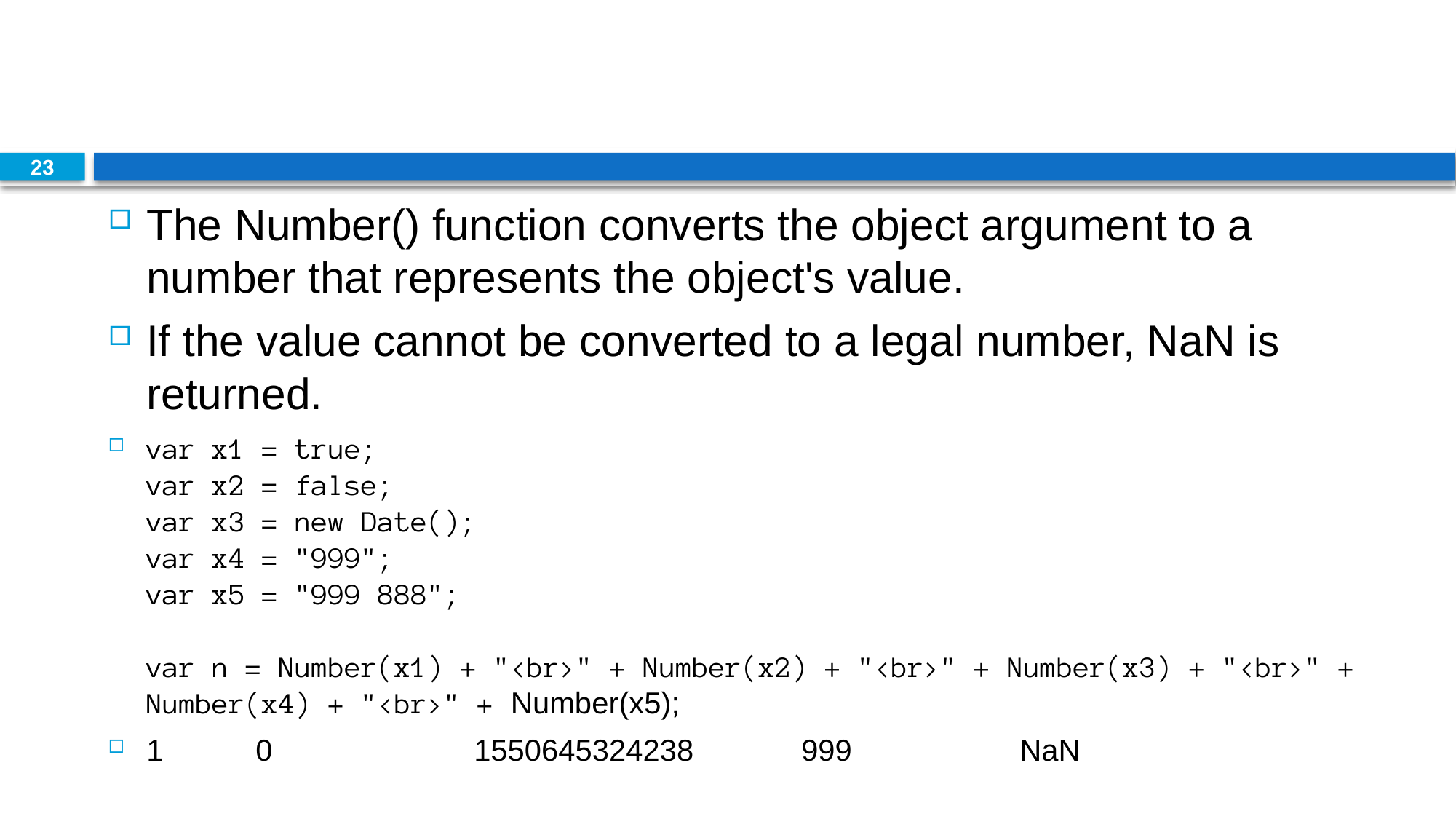

#
23
The Number() function converts the object argument to a number that represents the object's value.
If the value cannot be converted to a legal number, NaN is returned.
var x1 = true;
var x2 = false;
var x3 = new Date();
var x4 = "999";
var x5 = "999 888";
var n = Number(x1) + "<br>" + Number(x2) + "<br>" + Number(x3) + "<br>" + 
Number(x4) + "<br>" + Number(x5);
1 	0 		1550645324238 	999 		NaN